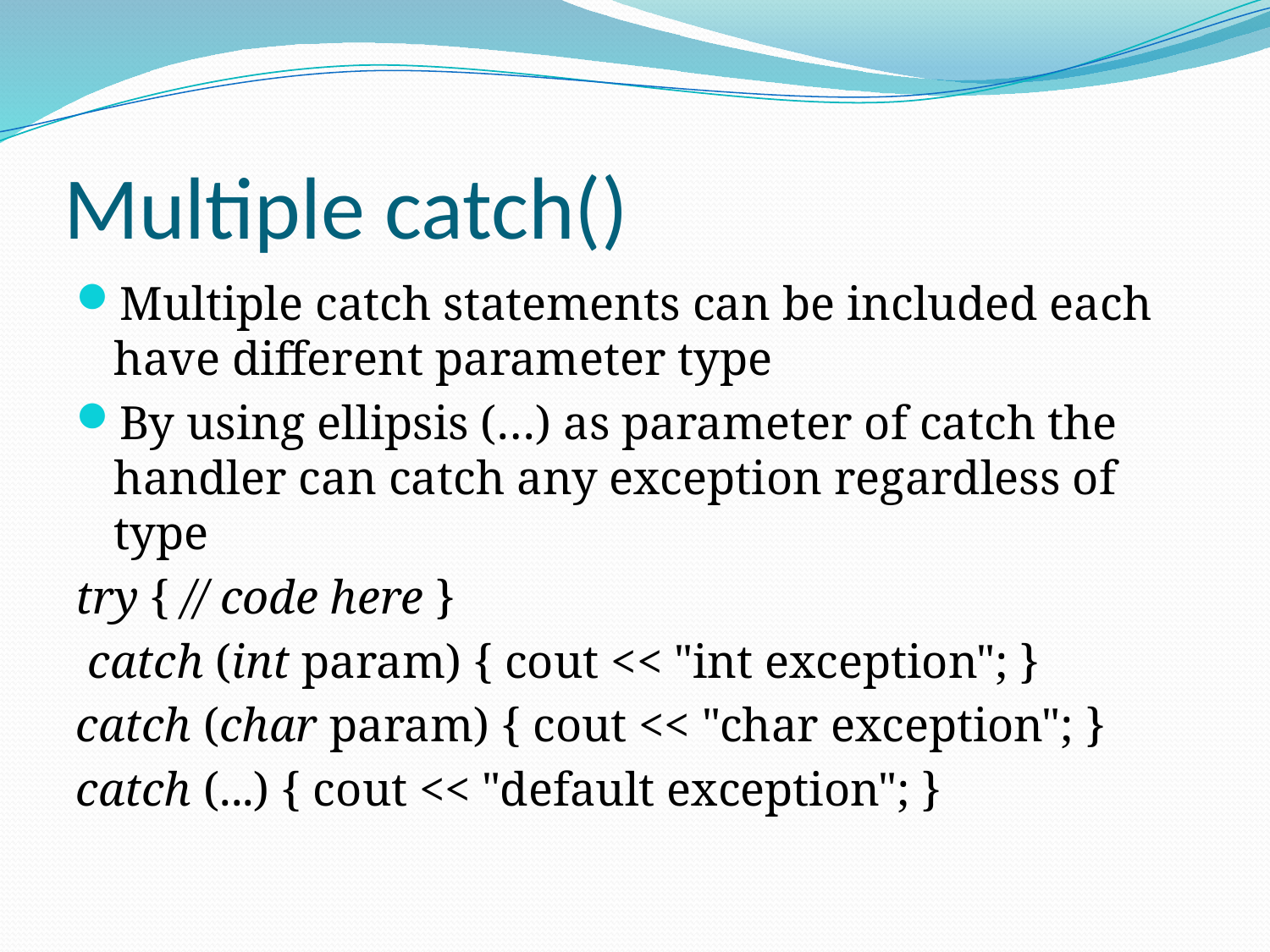

# Multiple catch()
Multiple catch statements can be included each have different parameter type
By using ellipsis (…) as parameter of catch the handler can catch any exception regardless of type
try { // code here }
 catch (int param) { cout << "int exception"; }
catch (char param) { cout << "char exception"; }
catch (...) { cout << "default exception"; }